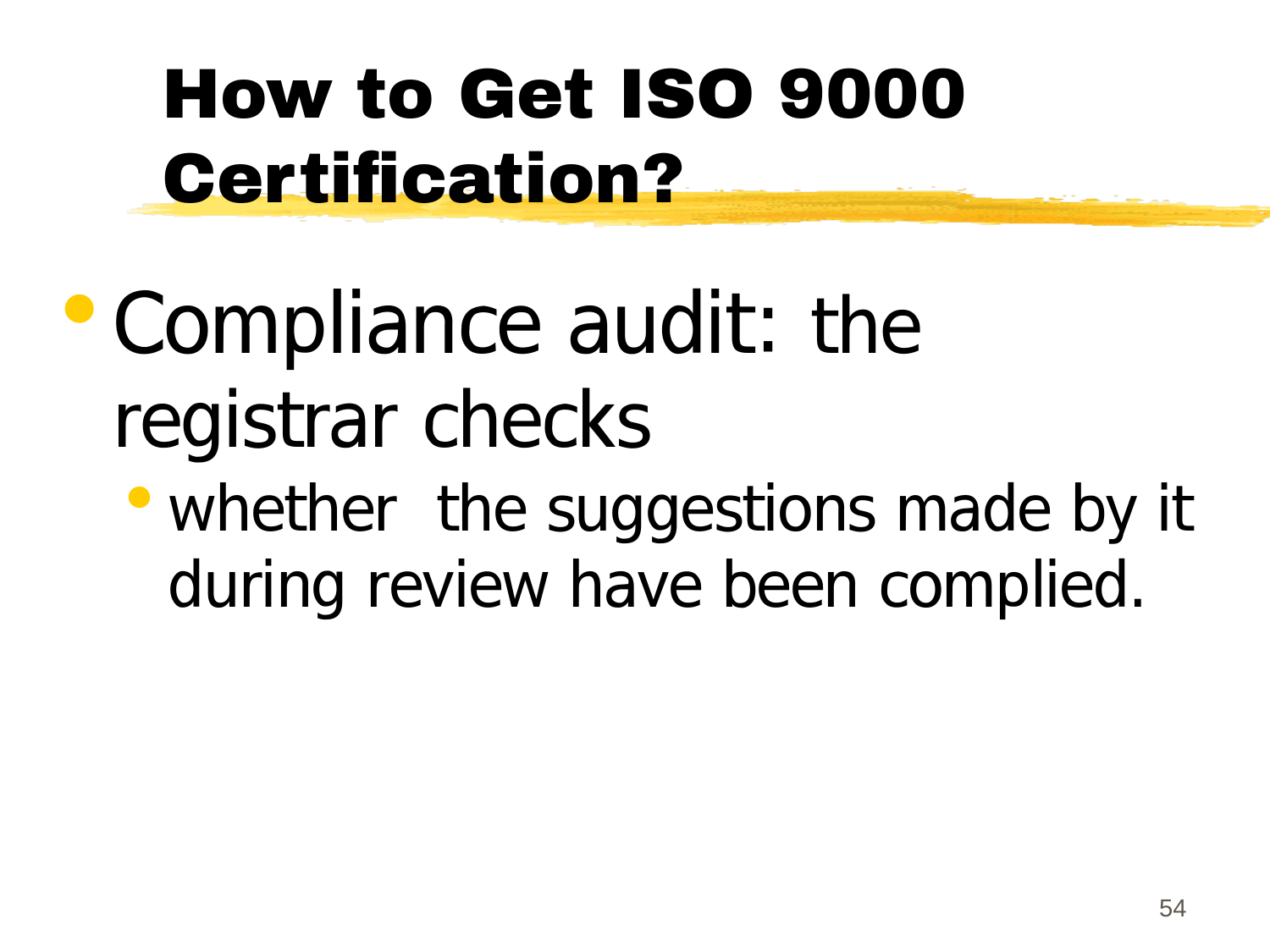

# How to Get ISO 9000 Certification?
Compliance audit: the registrar checks
whether  the suggestions made by it during review have been complied.
54